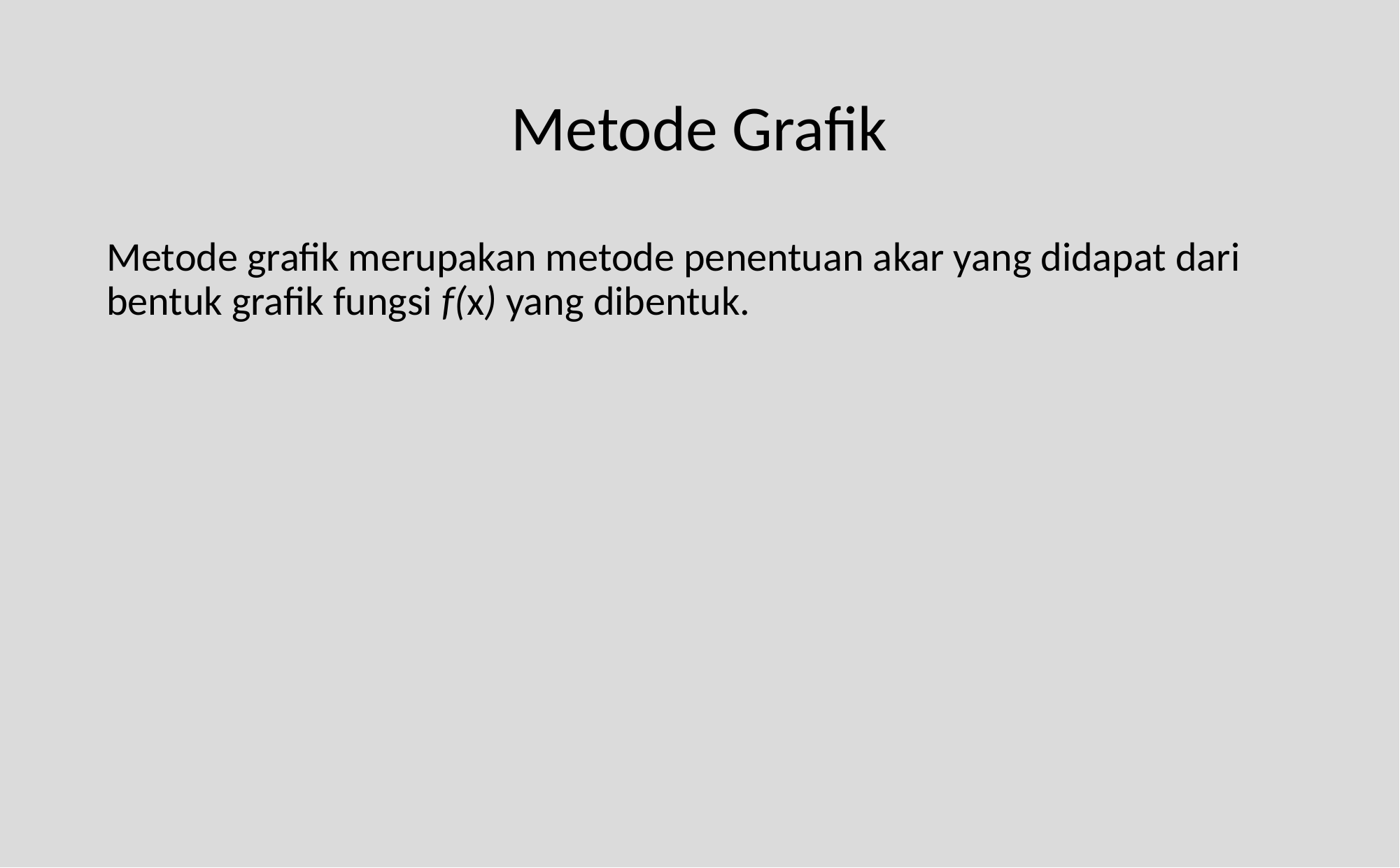

# Metode Grafik
Metode grafik merupakan metode penentuan akar yang didapat dari bentuk grafik fungsi f(x) yang dibentuk.